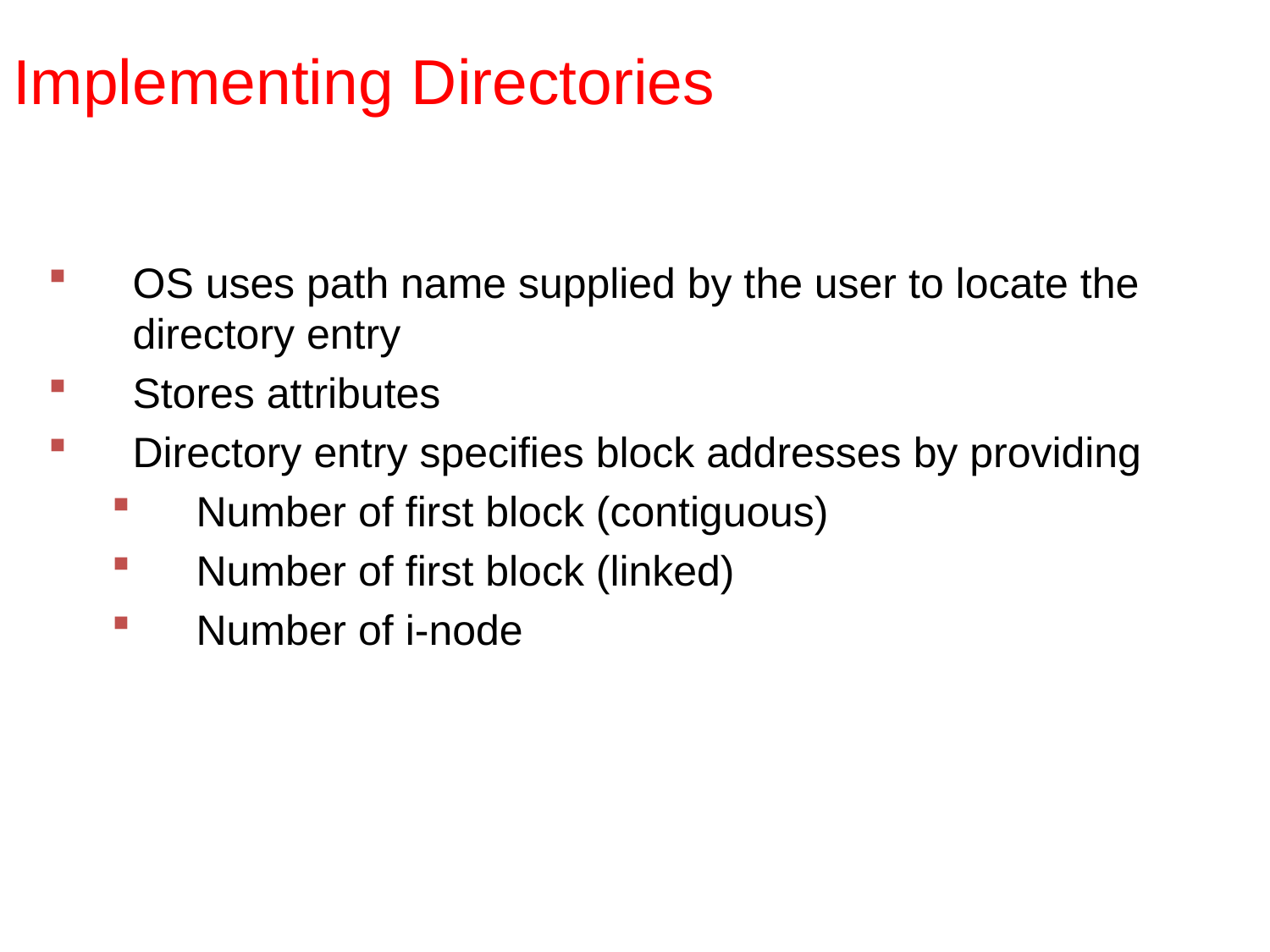

Implementing Directories

OS uses path name supplied by the user to locate the directory entry
Stores attributes
Directory entry specifies block addresses by providing
Number of first block (contiguous)
Number of first block (linked)
Number of i-node